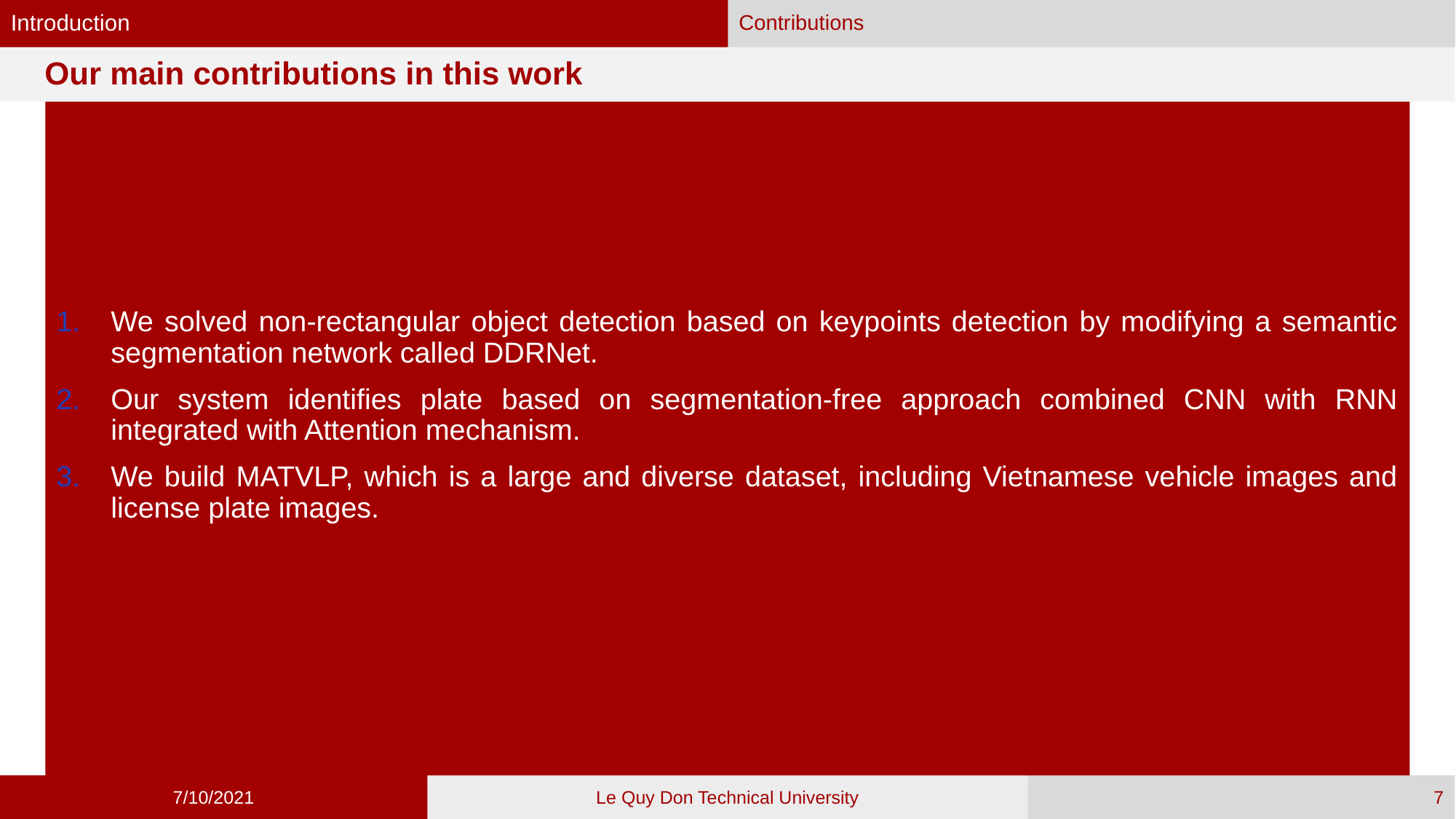

Introduction
Contributions
# Our main contributions in this work
We solved non-rectangular object detection based on keypoints detection by modifying a semantic segmentation network called DDRNet.
Our system identifies plate based on segmentation-free approach combined CNN with RNN integrated with Attention mechanism.
We build MATVLP, which is a large and diverse dataset, including Vietnamese vehicle images and license plate images.

7/10/2021
Le Quy Don Technical University
7